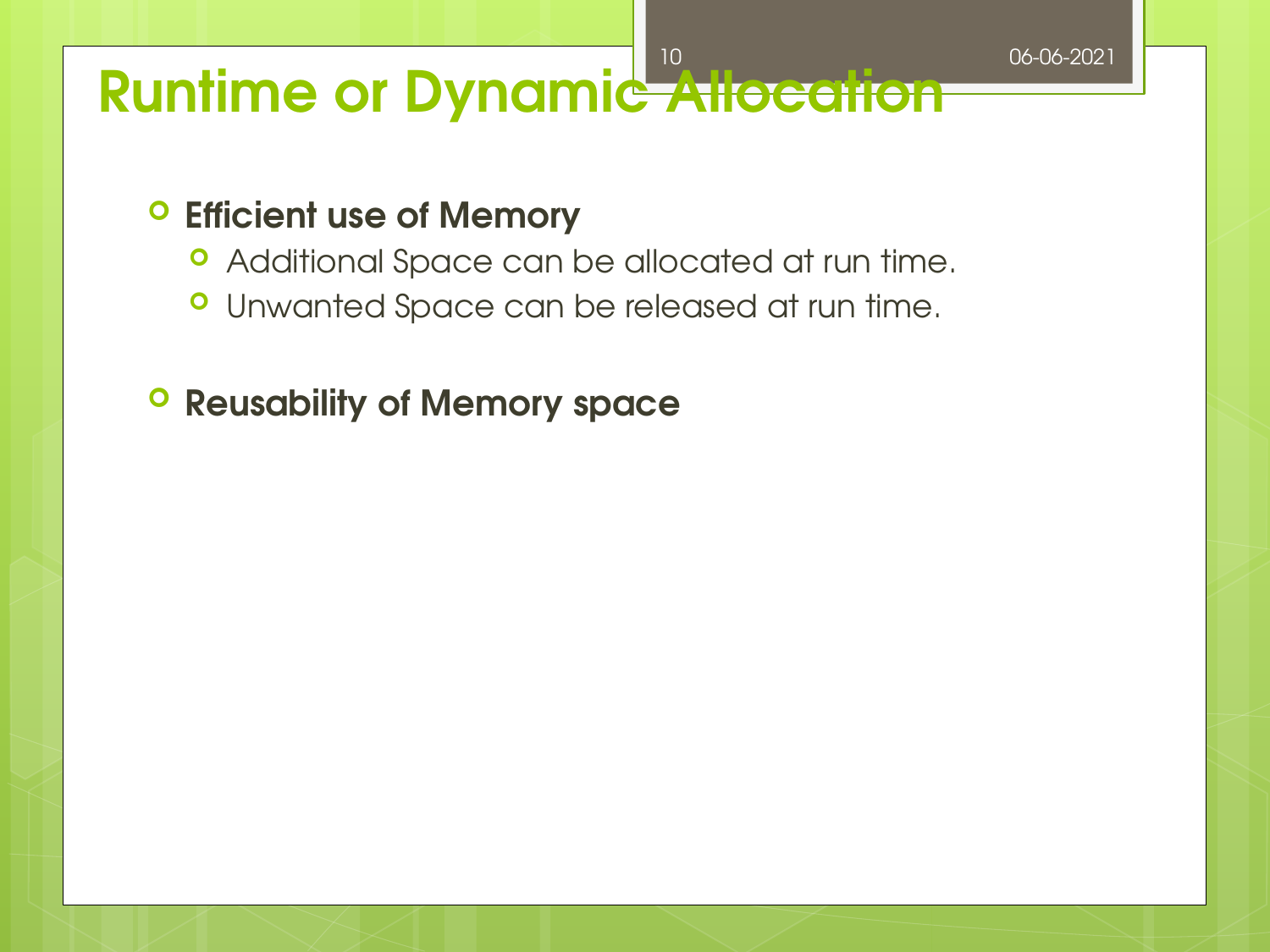

10
06-06-2021
# Runtime or Dynamic Allocation
Efficient use of Memory
Additional Space can be allocated at run time.
Unwanted Space can be released at run time.

Reusability of Memory space